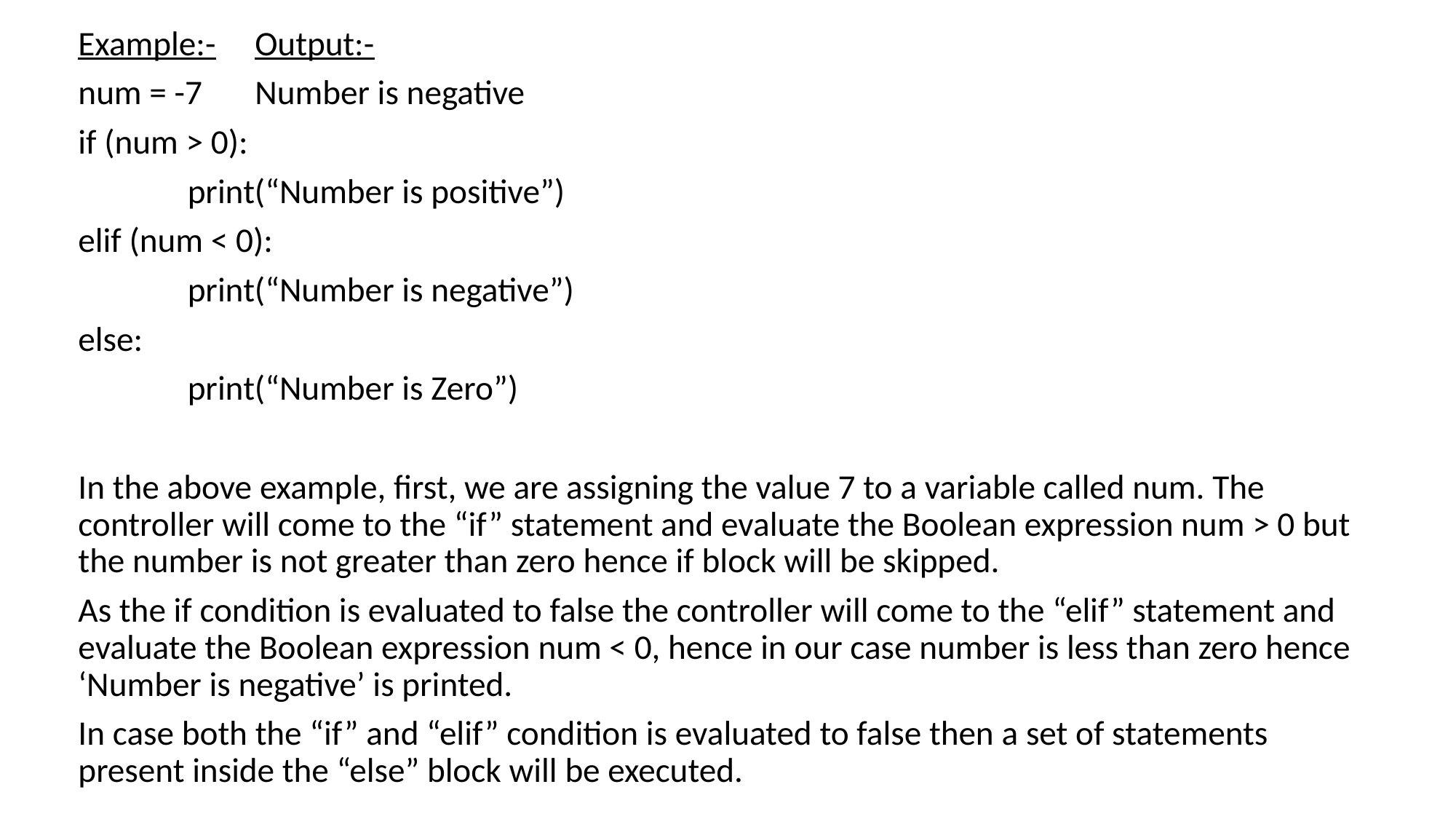

Example:-							Output:-
num = -7							Number is negative
if (num > 0):
              print(“Number is positive”)
elif (num < 0):
              print(“Number is negative”)
else:
              print(“Number is Zero”)

In the above example, first, we are assigning the value 7 to a variable called num. The controller will come to the “if” statement and evaluate the Boolean expression num > 0 but the number is not greater than zero hence if block will be skipped.
As the if condition is evaluated to false the controller will come to the “elif” statement and evaluate the Boolean expression num < 0, hence in our case number is less than zero hence ‘Number is negative’ is printed.
In case both the “if” and “elif” condition is evaluated to false then a set of statements present inside the “else” block will be executed.